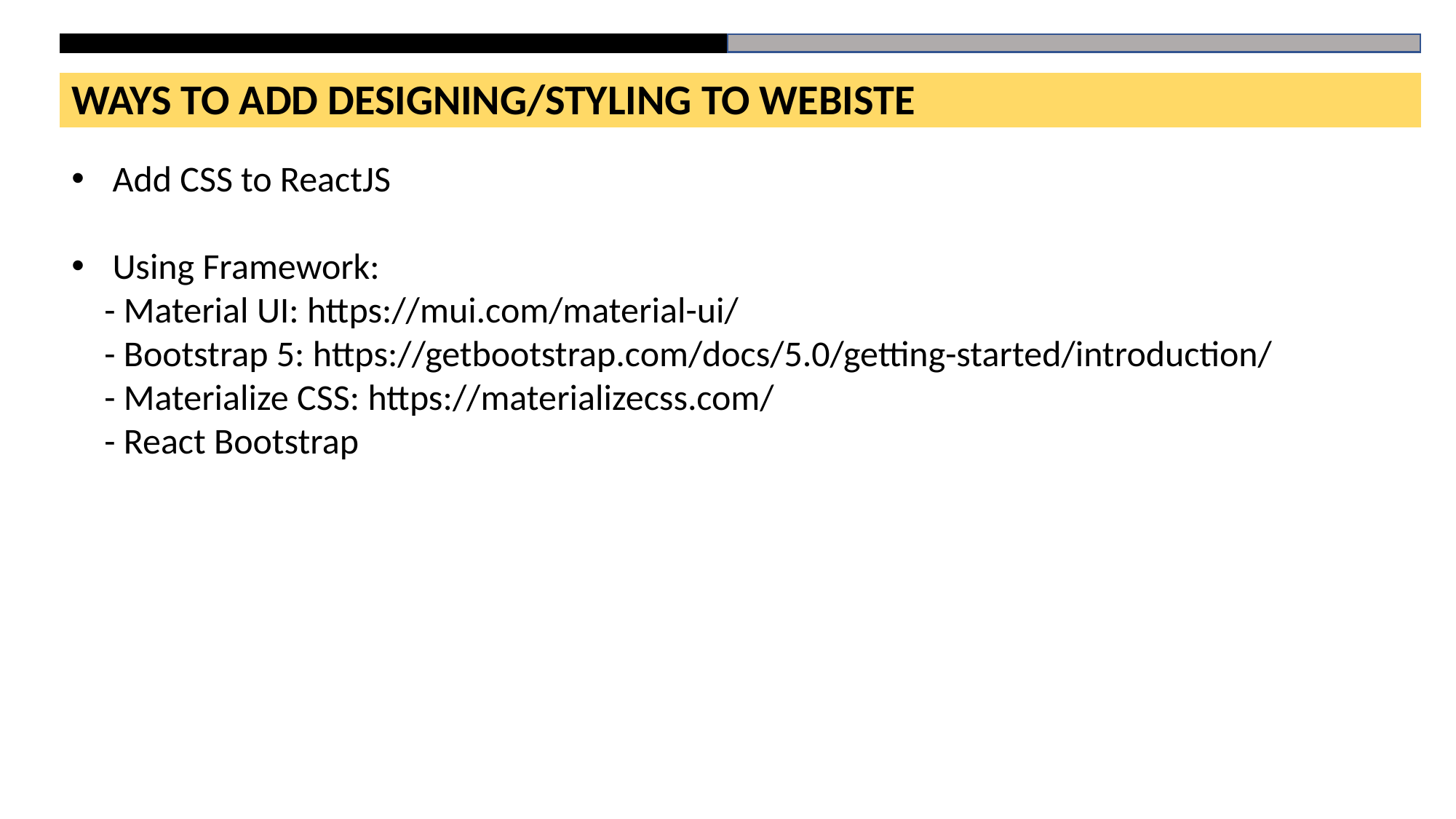

WAYS TO ADD DESIGNING/STYLING TO WEBISTE

Add CSS to ReactJS

Using Framework:
    - Material UI: https://mui.com/material-ui/
    - Bootstrap 5: https://getbootstrap.com/docs/5.0/getting-started/introduction/
    - Materialize CSS: https://materializecss.com/
    - React Bootstrap

# HTML